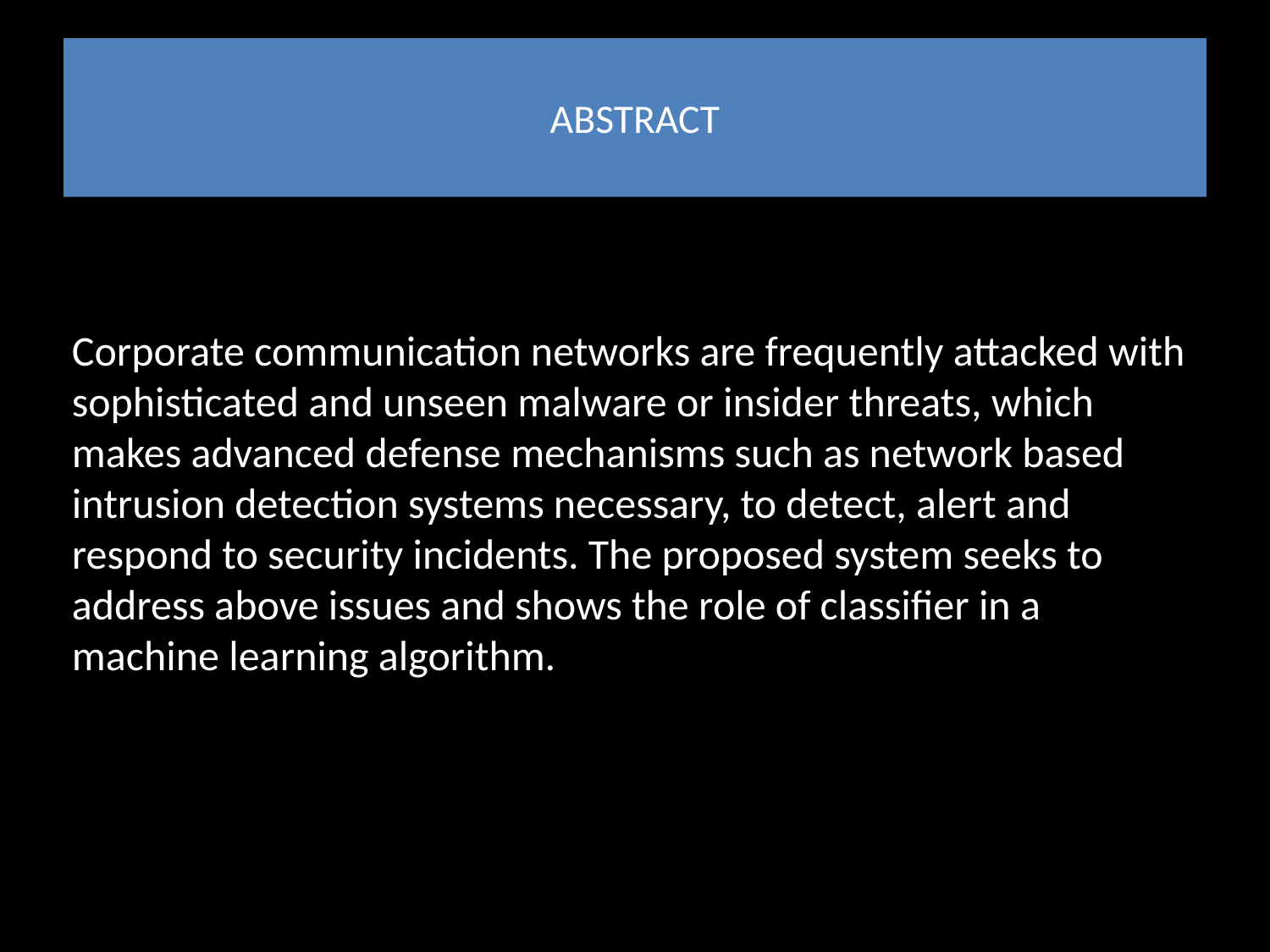

# ABSTRACT
Corporate communication networks are frequently attacked with sophisticated and unseen malware or insider threats, which makes advanced defense mechanisms such as network based intrusion detection systems necessary, to detect, alert and respond to security incidents. The proposed system seeks to address above issues and shows the role of classifier in a machine learning algorithm.